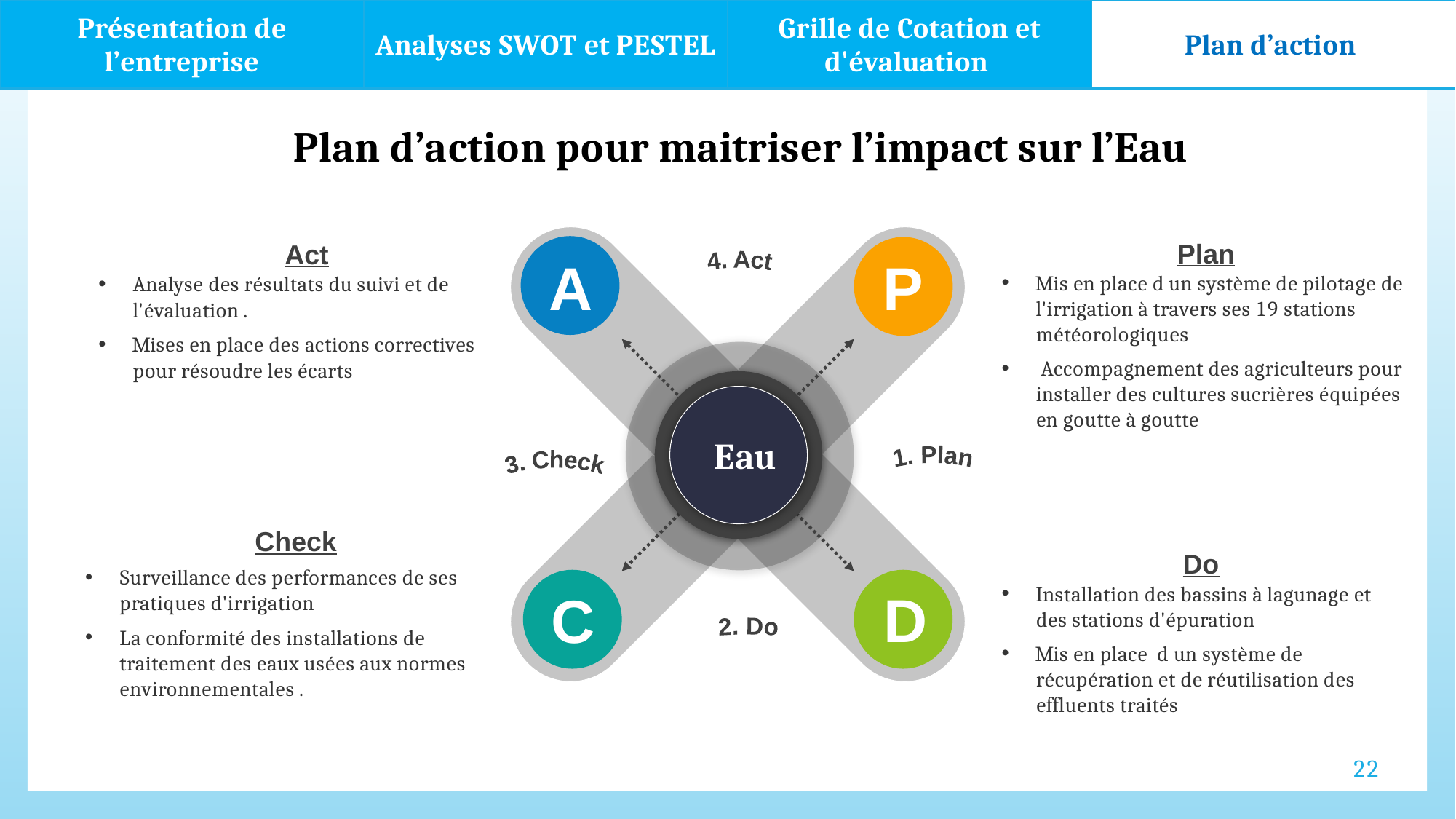

| Présentation de l’entreprise | Analyses SWOT et PESTEL | Grille de Cotation et d'évaluation | Plan d’action |
| --- | --- | --- | --- |
Plan d’action pour maitriser l’impact sur l’Eau

Plan
Mis en place d un système de pilotage de l'irrigation à travers ses 19 stations météorologiques
 Accompagnement des agriculteurs pour installer des cultures sucrières équipées en goutte à goutte
Act
Analyse des résultats du suivi et de l'évaluation .
Mises en place des actions correctives  pour résoudre les écarts

A
P
4. Act

Eau
1. Plan
3. Check
Check

Surveillance des performances de ses pratiques d'irrigation
La conformité des installations de traitement des eaux usées aux normes environnementales .
Do
Installation des bassins à lagunage et des stations d'épuration
Mis en place  d un système de récupération et de réutilisation des effluents traités

D
C
2. Do
22